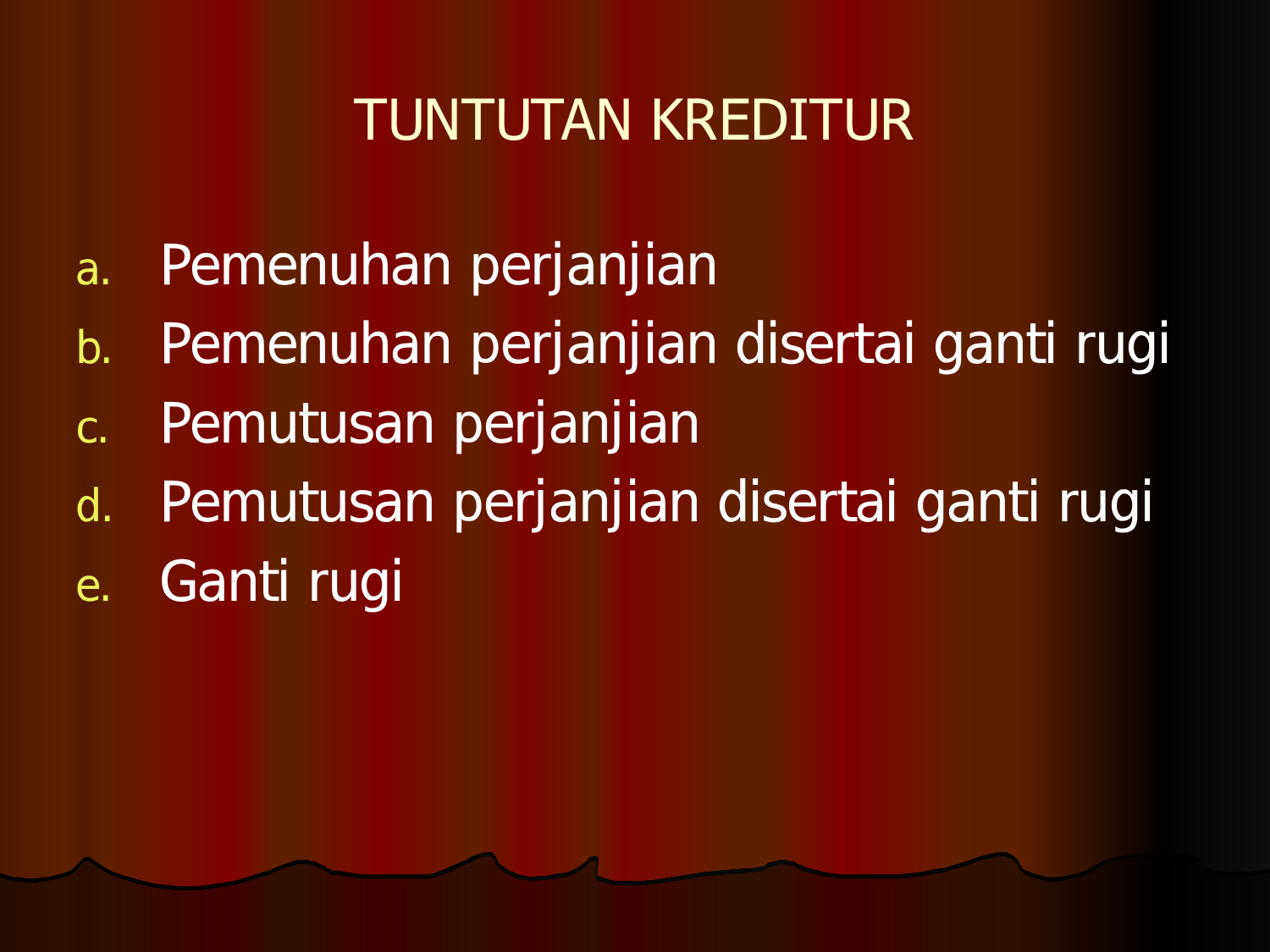

# TUNTUTAN KREDITUR
Pemenuhan perjanjian
Pemenuhan perjanjian disertai ganti rugi
Pemutusan perjanjian
Pemutusan perjanjian disertai ganti rugi
Ganti rugi